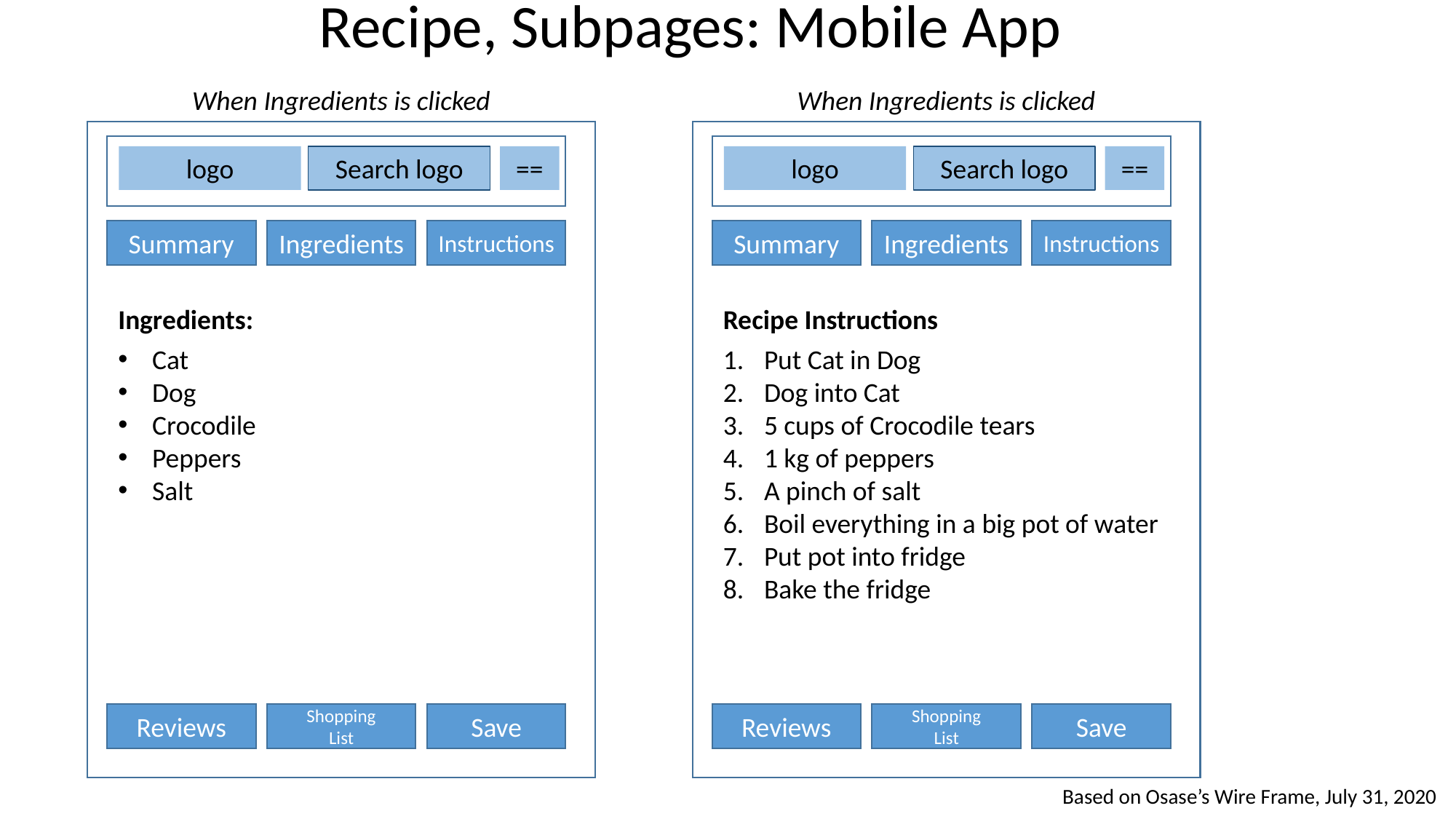

# Recipe, Subpages: Mobile App
When Ingredients is clicked
When Ingredients is clicked

logo
Search logo
==
logo
Search logo
==
Summary
Ingredients
Instructions
Summary
Ingredients
Instructions
Ingredients:
Recipe Instructions
Cat
Dog
Crocodile
Peppers
Salt
Put Cat in Dog
Dog into Cat
5 cups of Crocodile tears
1 kg of peppers
A pinch of salt
Boil everything in a big pot of water
Put pot into fridge
Bake the fridge
Reviews
Shopping
List
Save
Reviews
Shopping
List
Save
Based on Osase’s Wire Frame, July 31, 2020